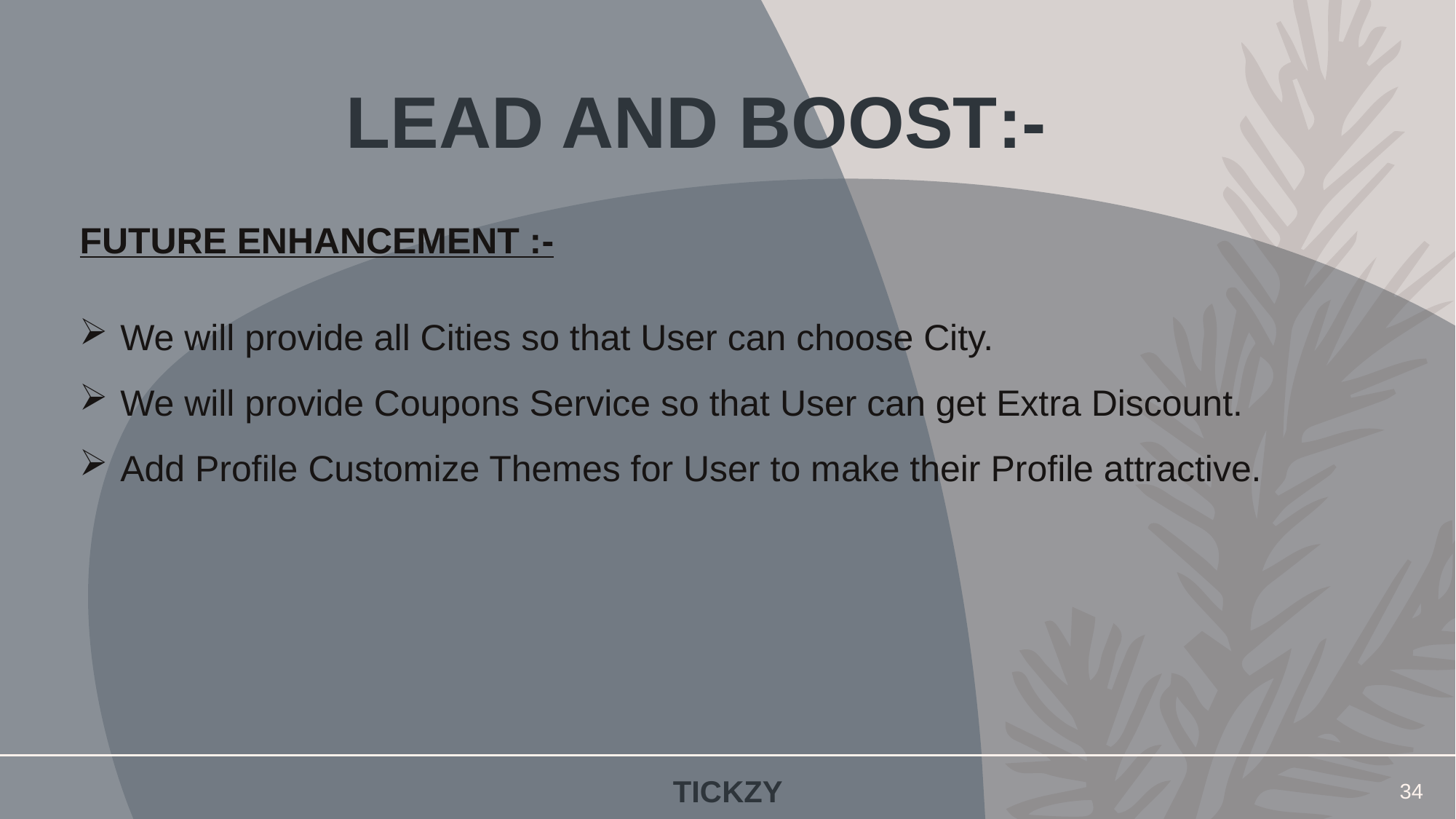

# LEAD AND BOOST:-
Future enhancement :-
We will provide all Cities so that User can choose City.
We will provide Coupons Service so that User can get Extra Discount.
Add Profile Customize Themes for User to make their Profile attractive.

TICKZY
34